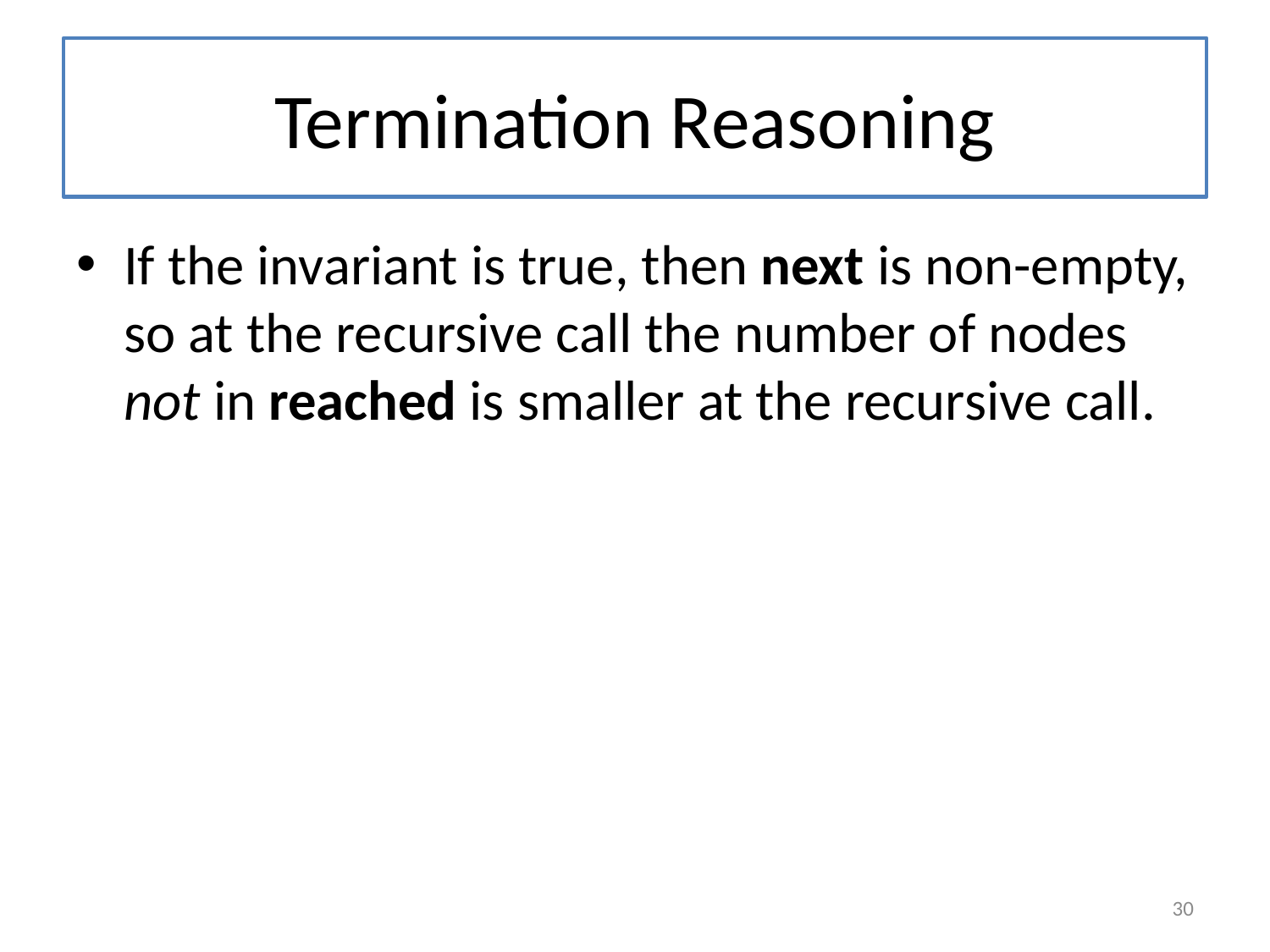

# Termination Reasoning
If the invariant is true, then next is non-empty, so at the recursive call the number of nodes not in reached is smaller at the recursive call.
30